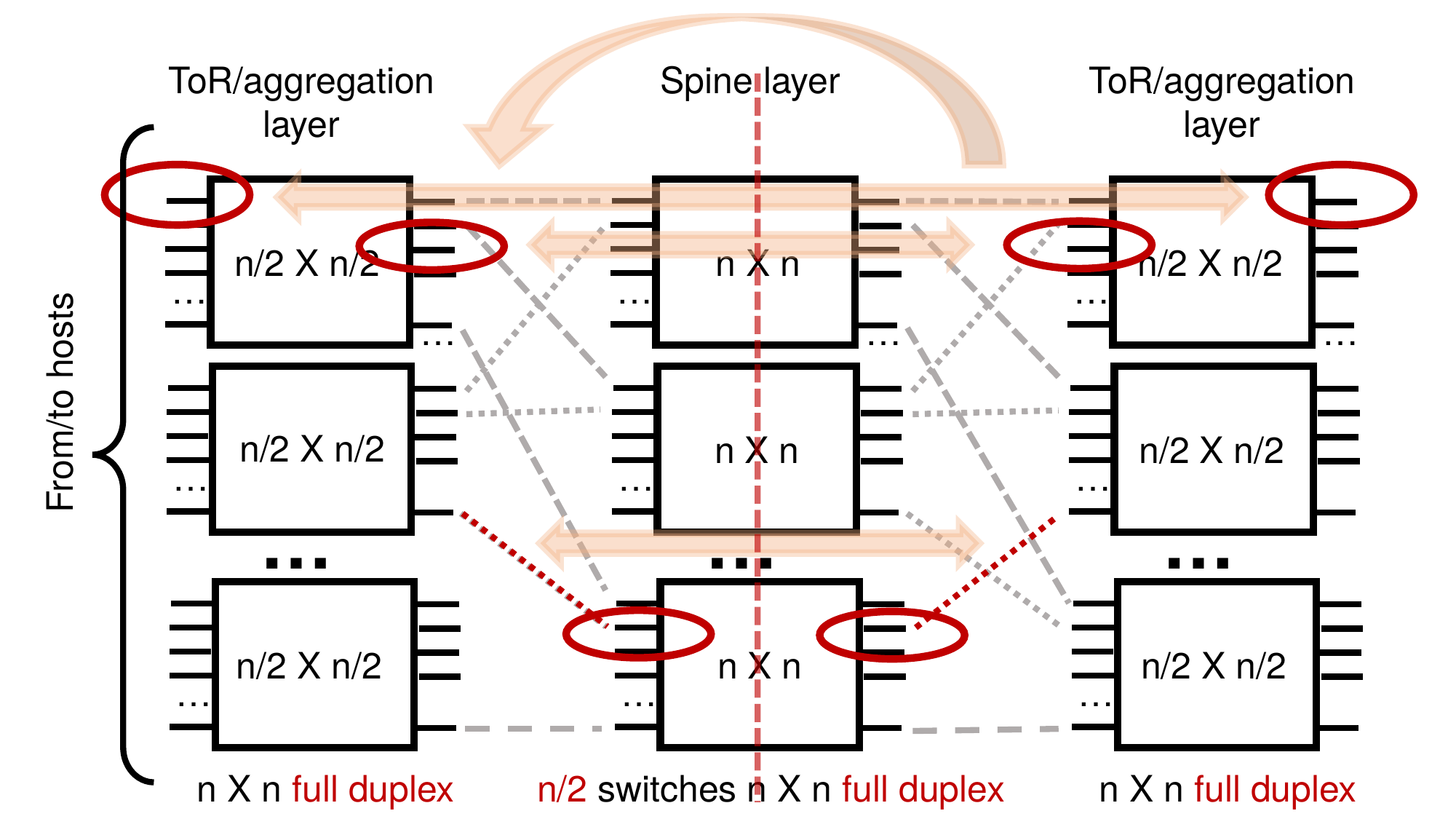

ToR/aggregation layer
ToR/aggregation layer
Spine layer

n/2 X n/2
…

n X n
…

n/2 X n/2
…

…
…
…
From/to hosts

n/2 X n/2
…

n X n
…

n/2 X n/2
…
…
…
…

n/2 X n/2
…

n X n
…

n/2 X n/2
…

n X n full duplex
n/2 switches n X n full duplex
n X n full duplex